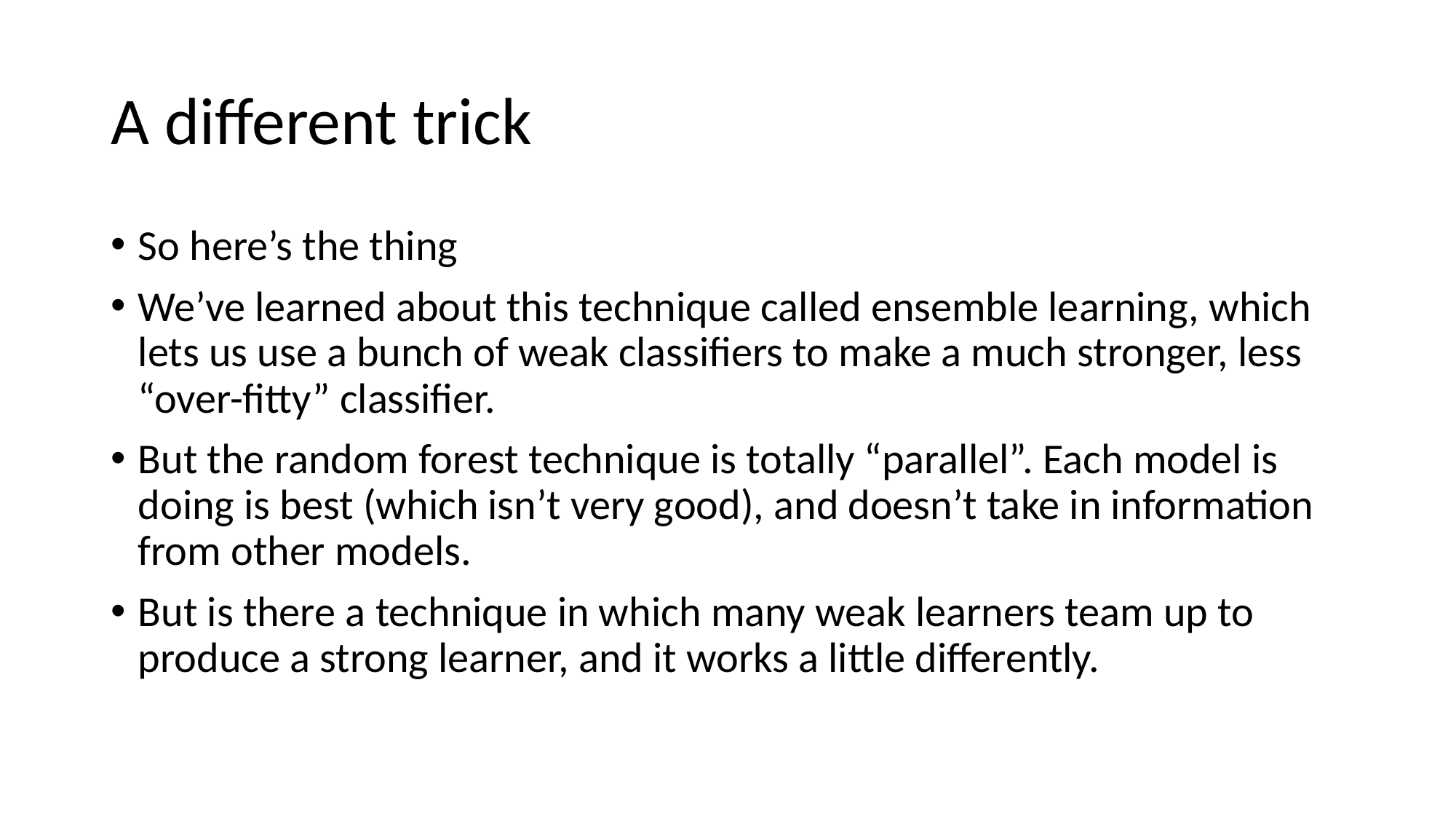

# A different trick
So here’s the thing
We’ve learned about this technique called ensemble learning, which lets us use a bunch of weak classifiers to make a much stronger, less “over-fitty” classifier.
But the random forest technique is totally “parallel”. Each model is doing is best (which isn’t very good), and doesn’t take in information from other models.
But is there a technique in which many weak learners team up to produce a strong learner, and it works a little differently.